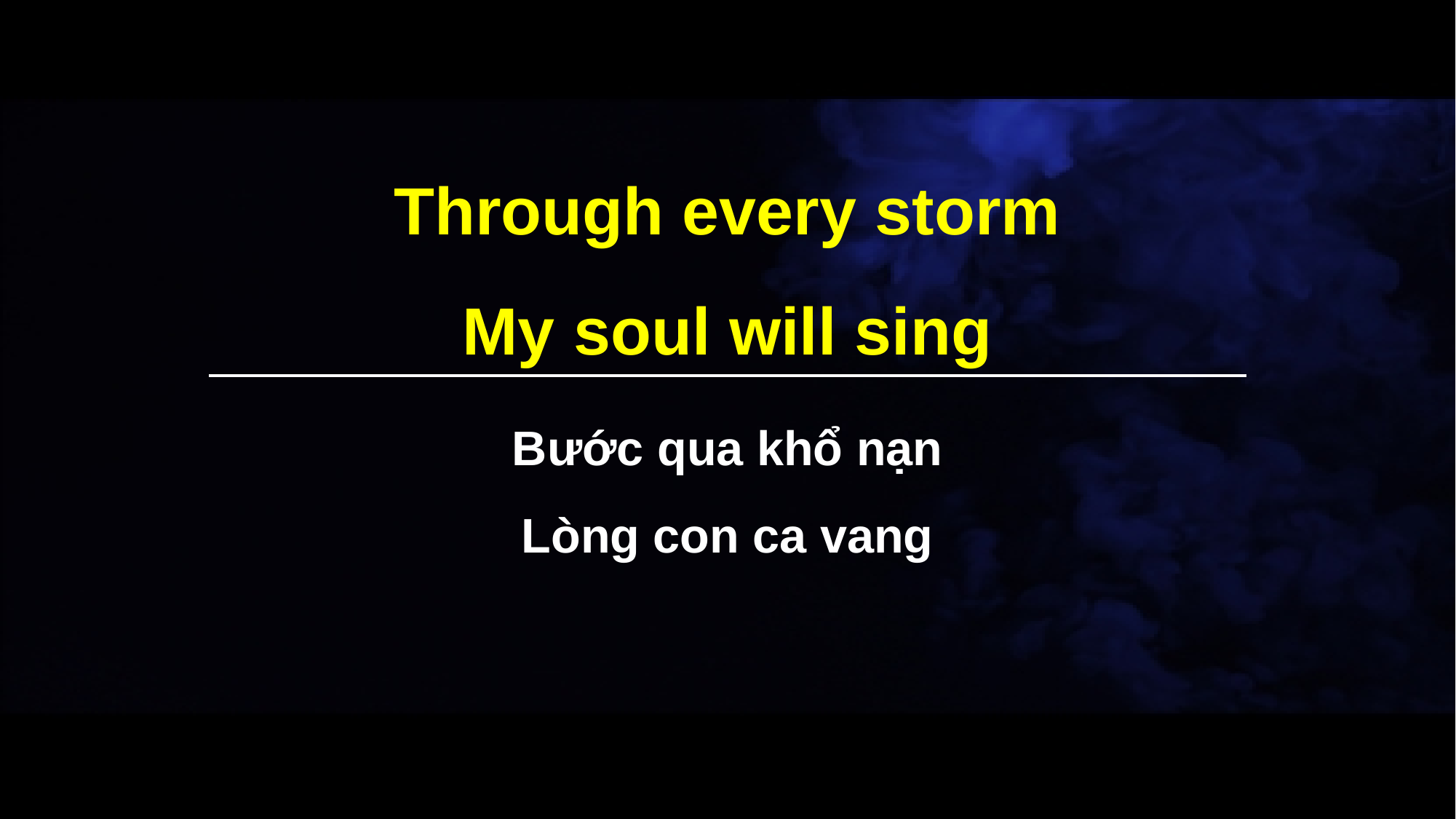

Through every storm
My soul will sing
Bước qua khổ nạn
Lòng con ca vang